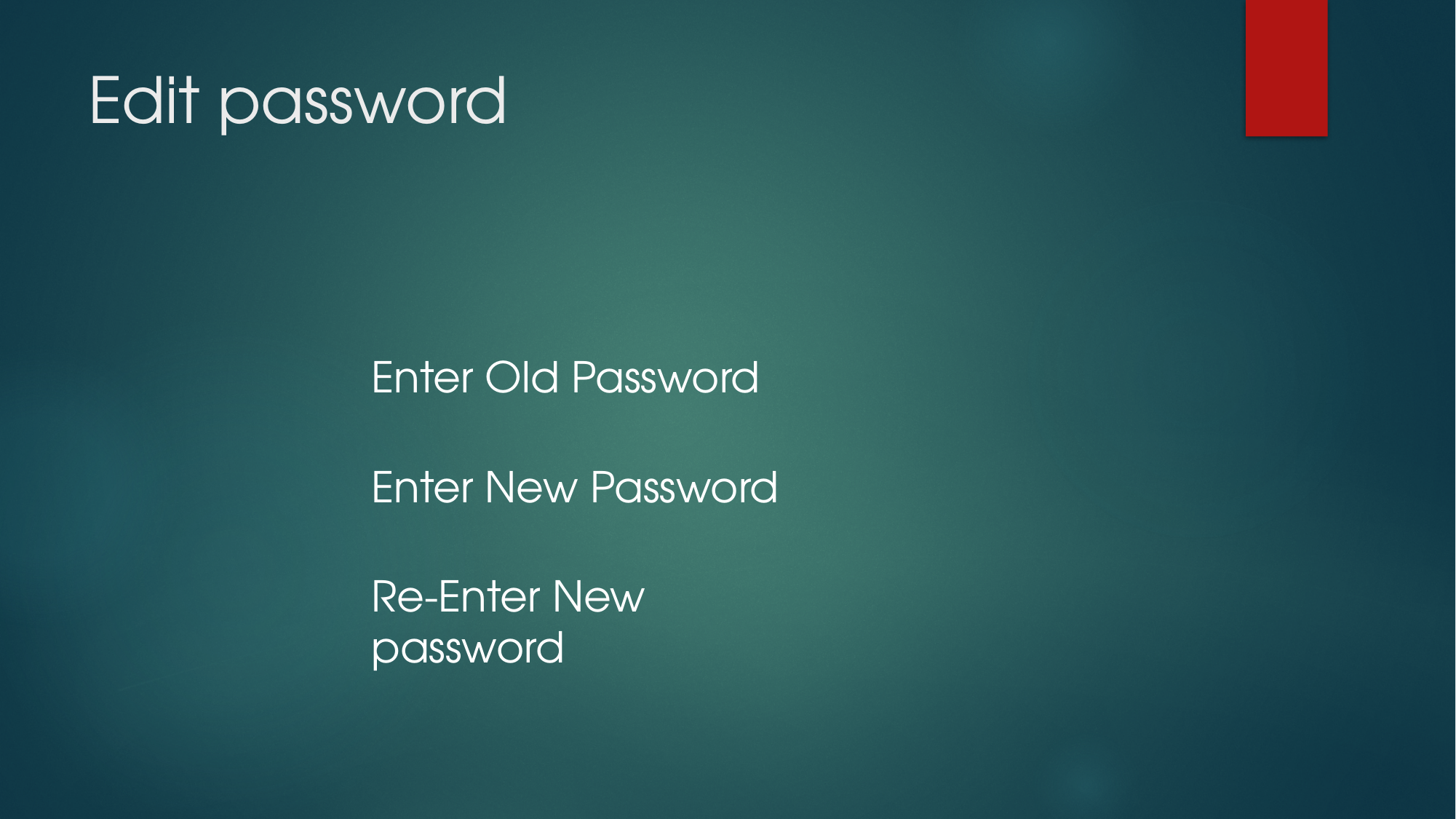

# Edit password
Enter Old Password
Enter New Password
Re-Enter New password